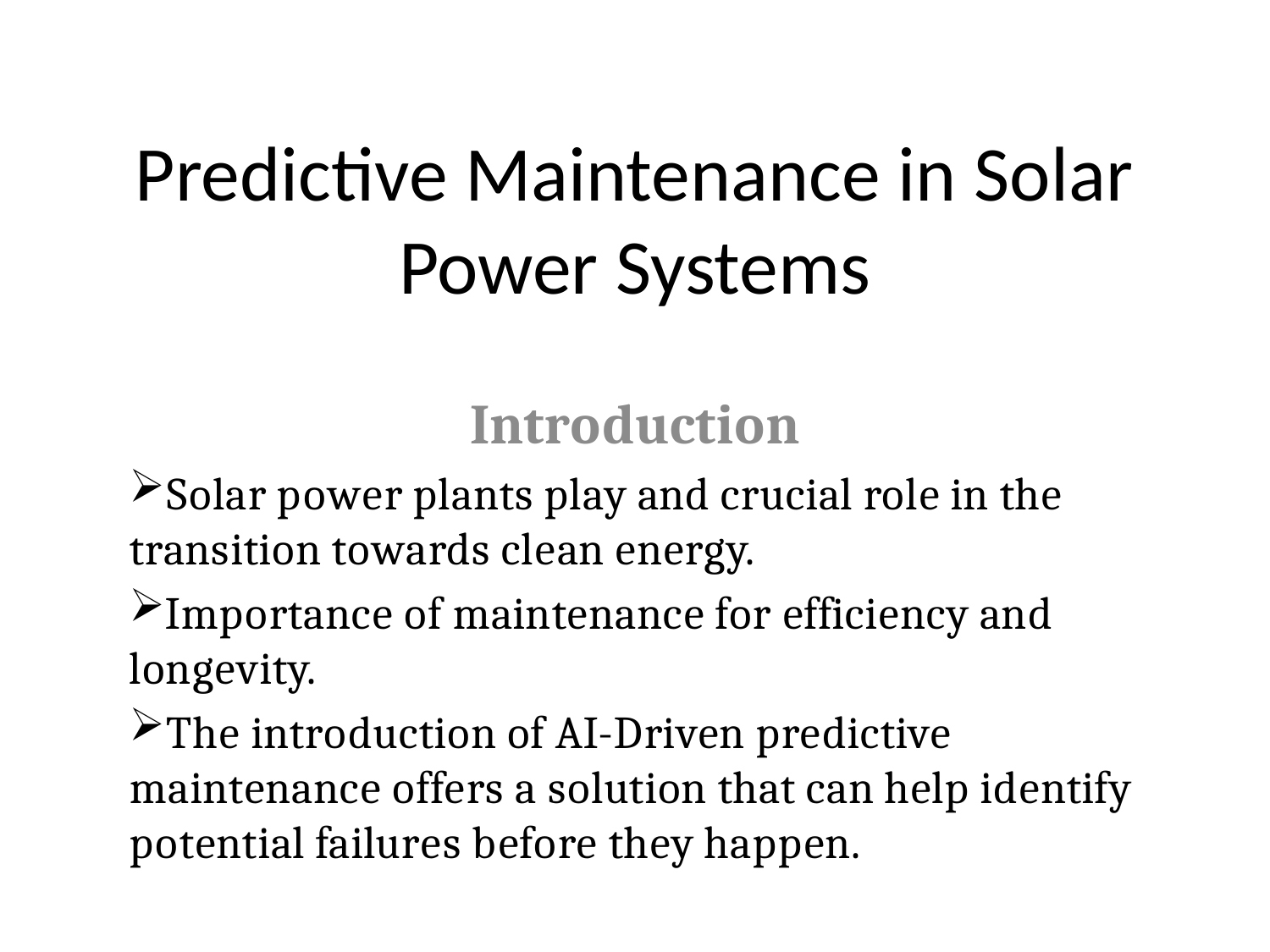

# Predictive Maintenance in Solar Power Systems
Introduction
Solar power plants play and crucial role in the transition towards clean energy.
Importance of maintenance for efficiency and longevity.
The introduction of AI-Driven predictive maintenance offers a solution that can help identify potential failures before they happen.